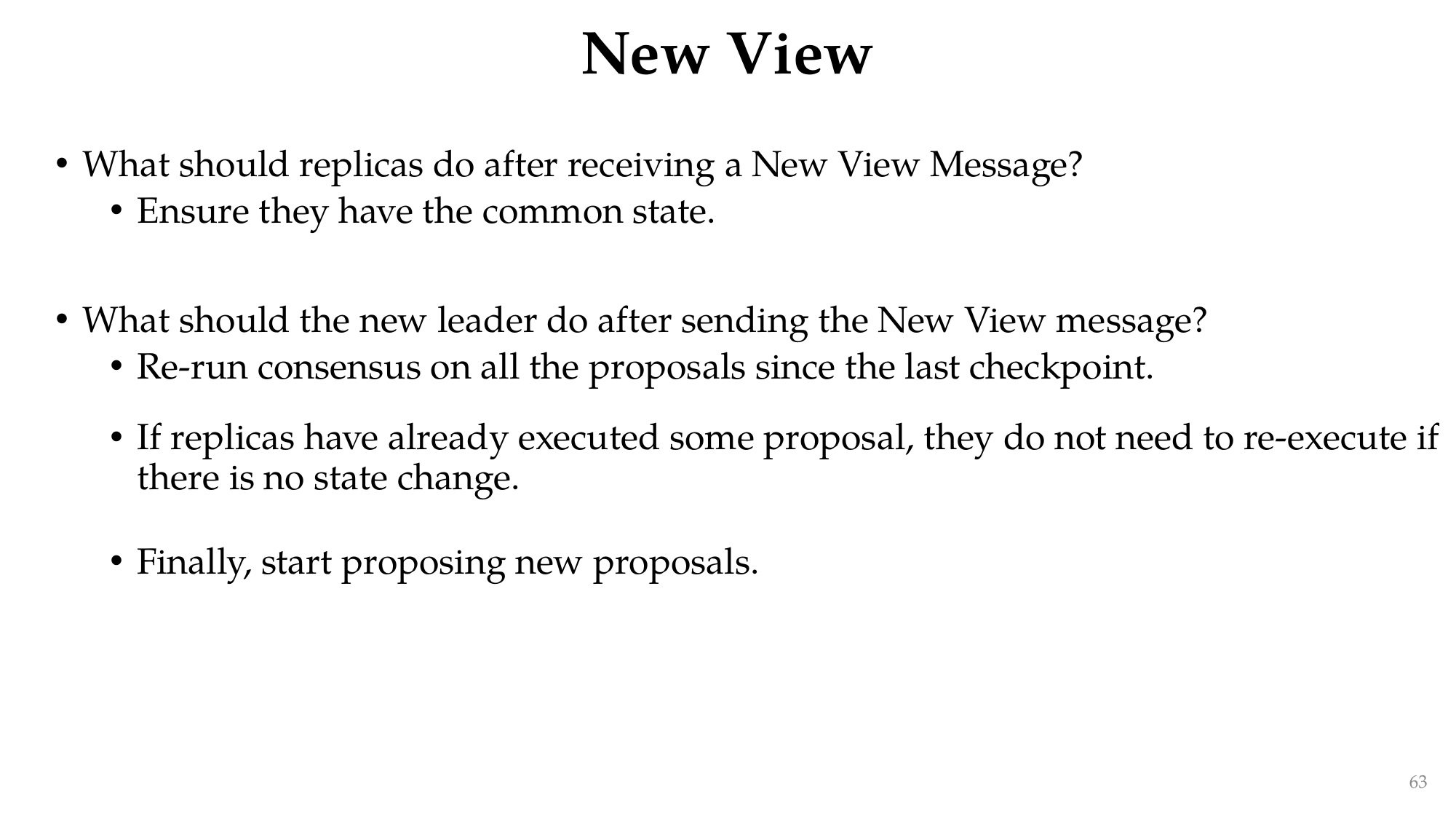

# New View
What should replicas do after receiving a New View Message?
Ensure they have the common state.

What should the new leader do after sending the New View message?
Re-run consensus on all the proposals since the last checkpoint.

If replicas have already executed some proposal, they do not need to re-execute if there is no state change.

Finally, start proposing new proposals.

63